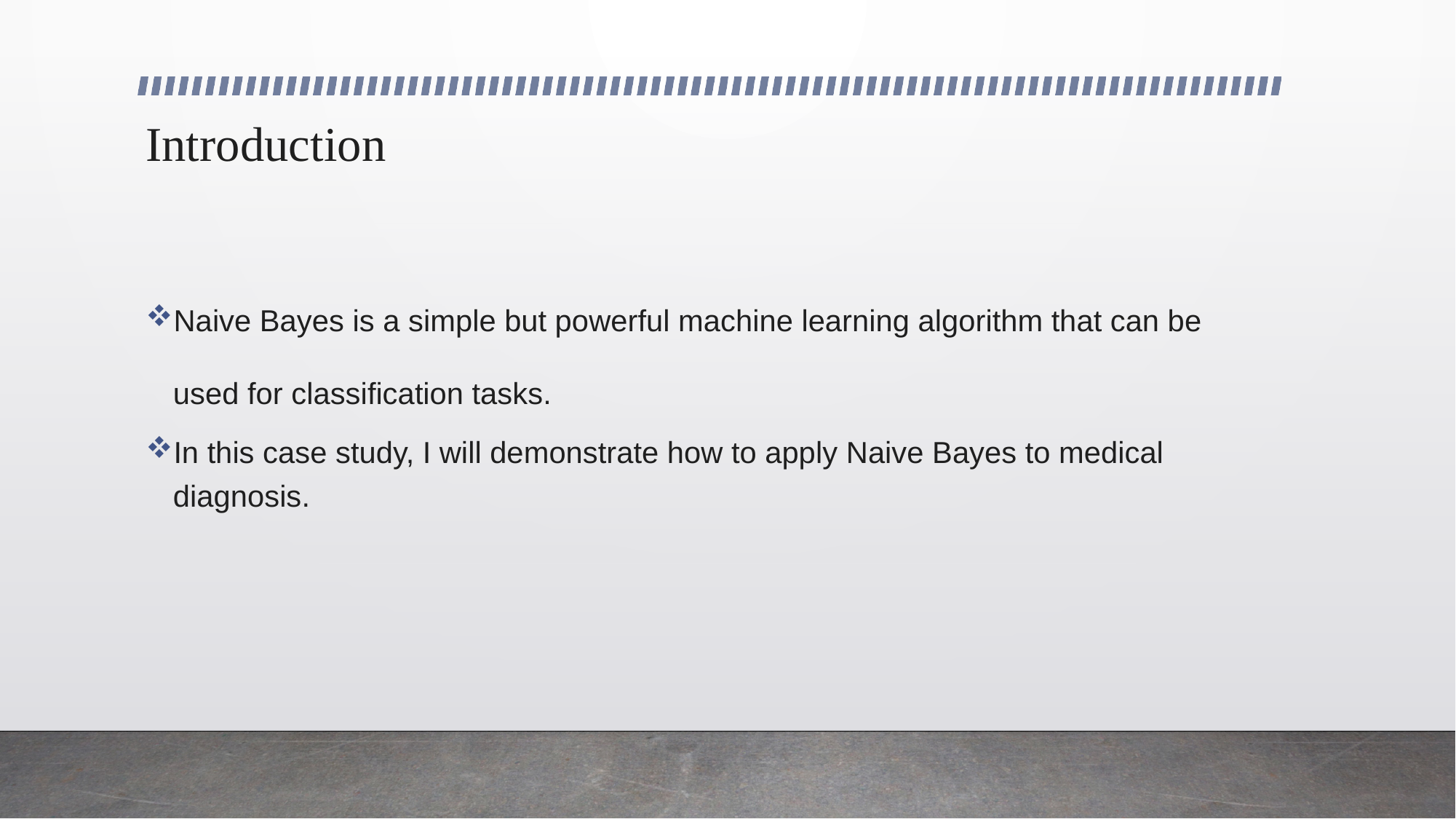

# Introduction
Naive Bayes is a simple but powerful machine learning algorithm that can be used for classification tasks.
In this case study, I will demonstrate how to apply Naive Bayes to medical diagnosis.